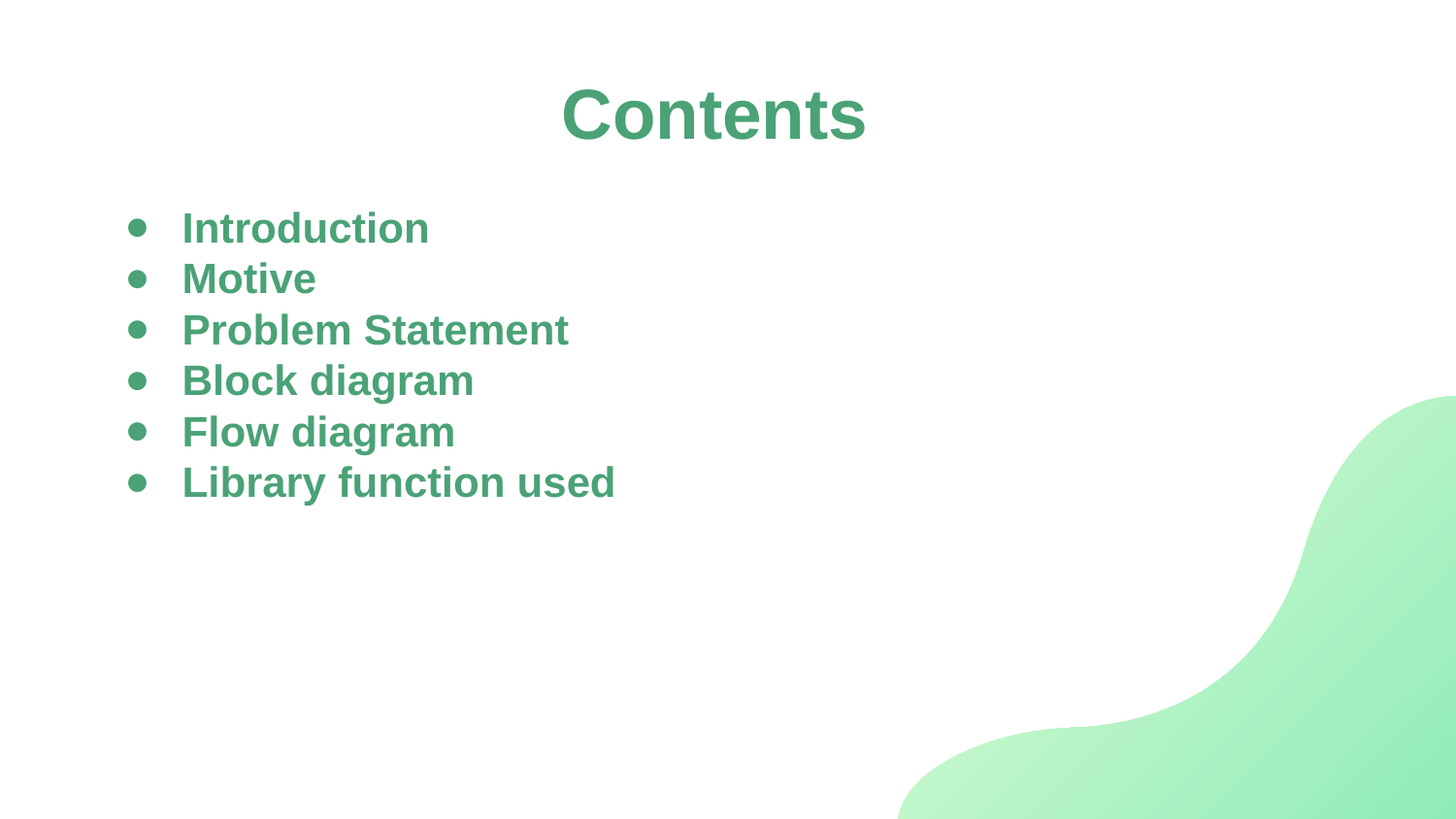

# Contents
Introduction
Motive
Problem Statement
Block diagram
Flow diagram
Library function used